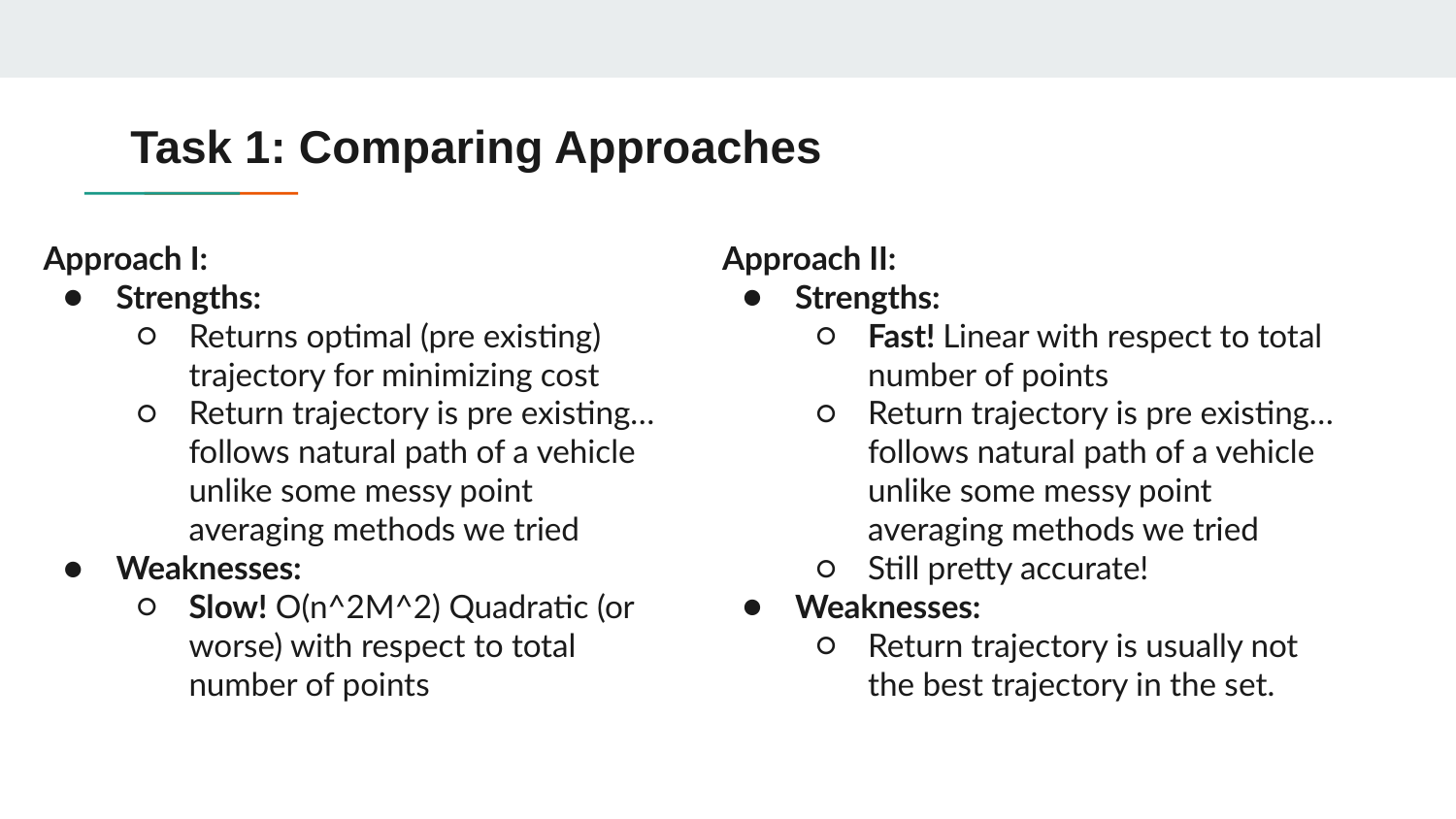

# Task 1: Comparing Approaches
Approach I:
Strengths:
Returns optimal (pre existing) trajectory for minimizing cost
Return trajectory is pre existing… follows natural path of a vehicle unlike some messy point averaging methods we tried
Weaknesses:
Slow! O(n^2M^2) Quadratic (or worse) with respect to total number of points
Approach II:
Strengths:
Fast! Linear with respect to total number of points
Return trajectory is pre existing… follows natural path of a vehicle unlike some messy point averaging methods we tried
Still pretty accurate!
Weaknesses:
Return trajectory is usually not the best trajectory in the set.